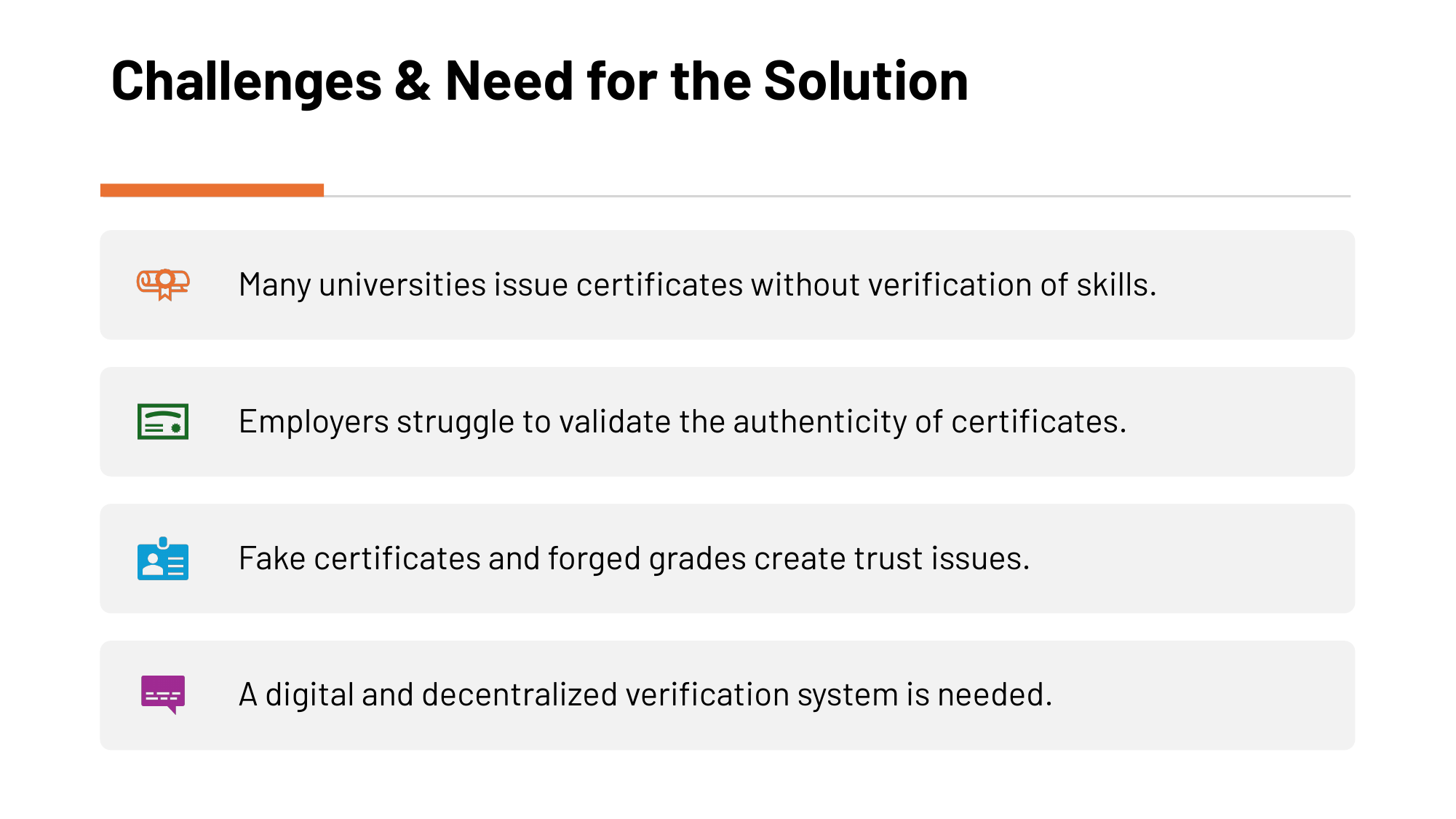

# Challenges & Need for the Solution

Many universities issue certificates without verification of skills.
Employers struggle to validate the authenticity of certificates.
Fake certificates and forged grades create trust issues.
A digital and decentralized verification system is needed.